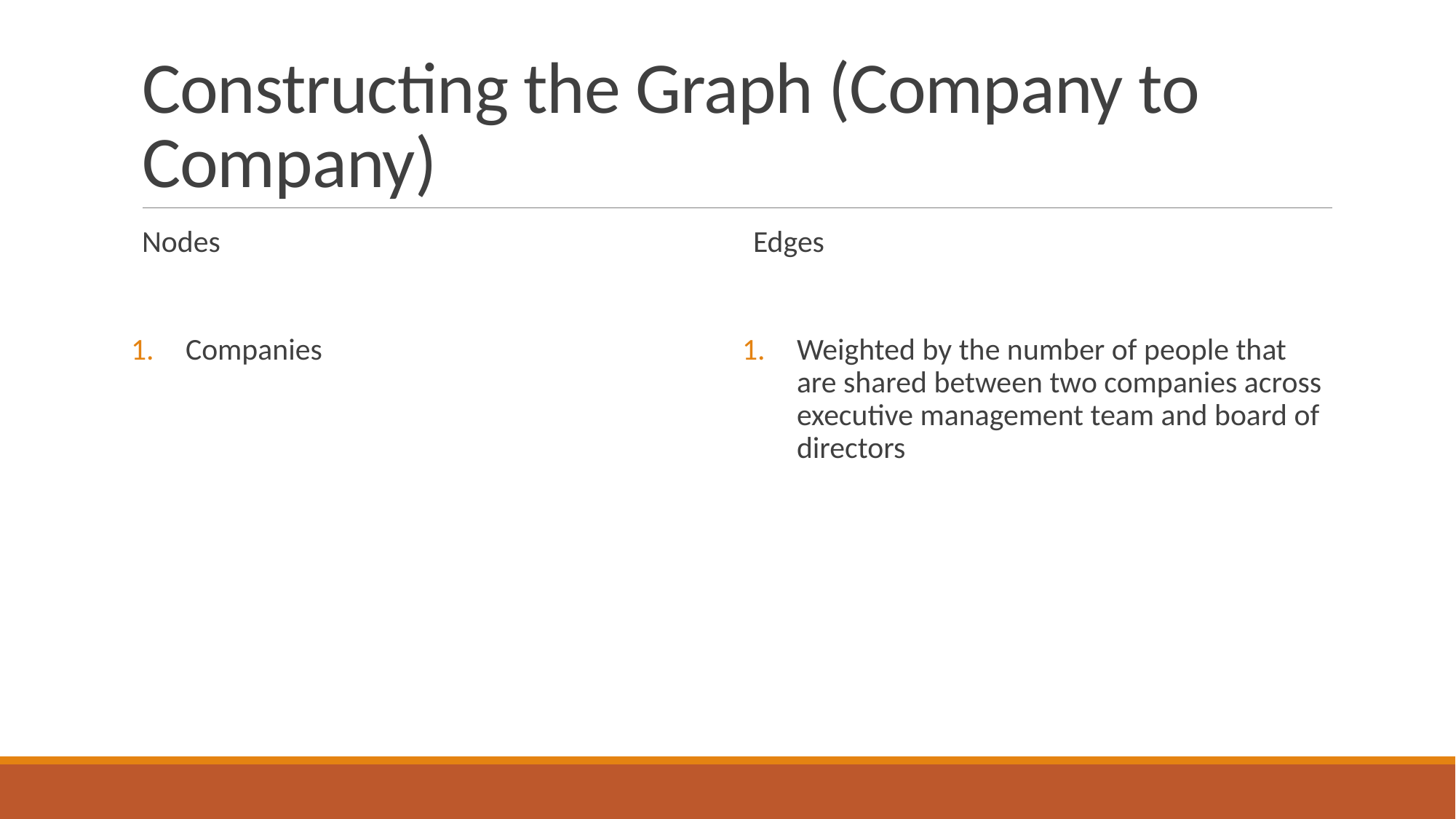

# Constructing the Graph (Company to Company)
Nodes

Companies
Edges

Weighted by the number of people that are shared between two companies across executive management team and board of directors